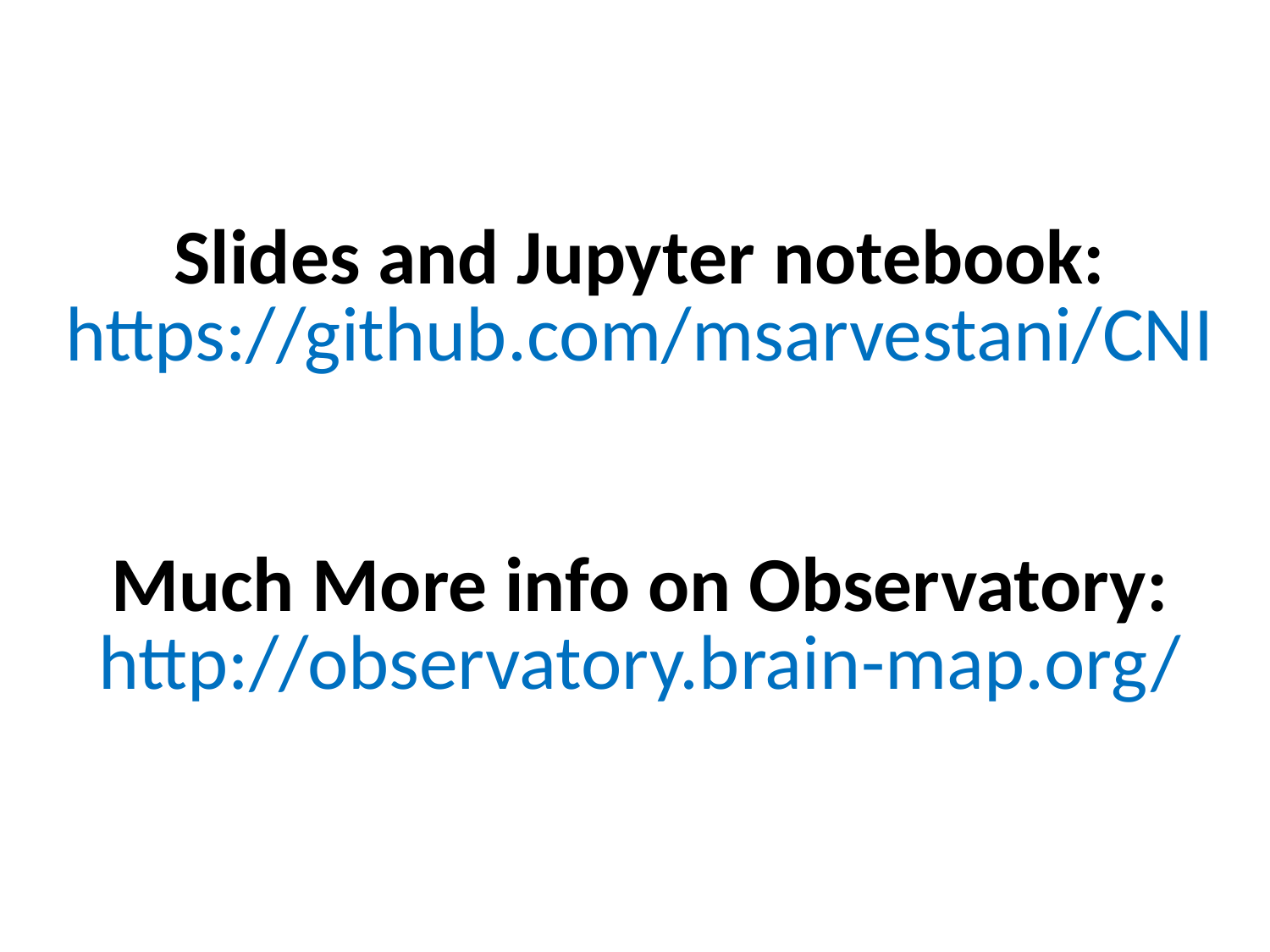

# Slides and Jupyter notebook: https://github.com/msarvestani/CNI
Much More info on Observatory:
http://observatory.brain-map.org/